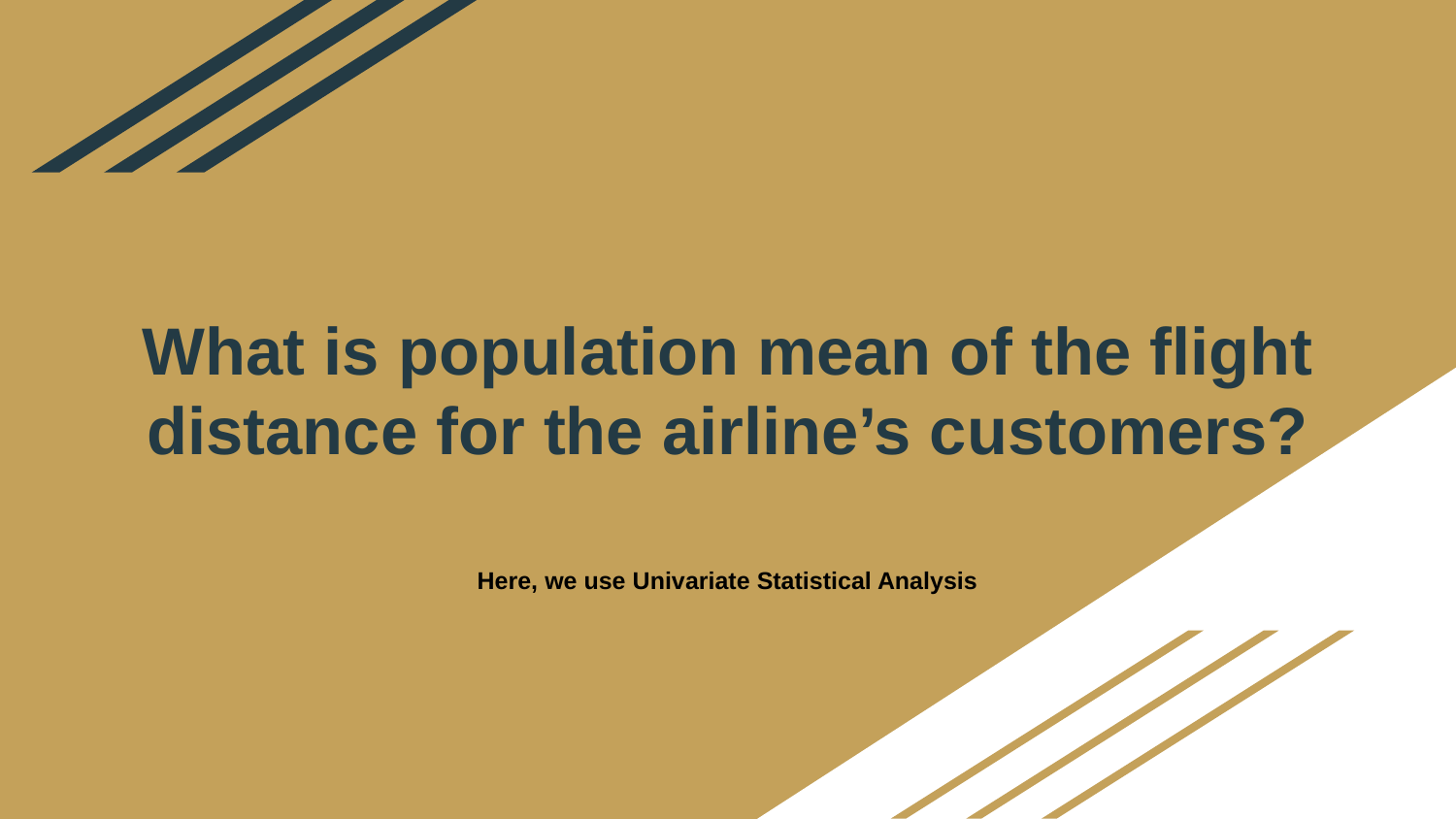

# What is population mean of the flight distance for the airline’s customers?
Here, we use Univariate Statistical Analysis